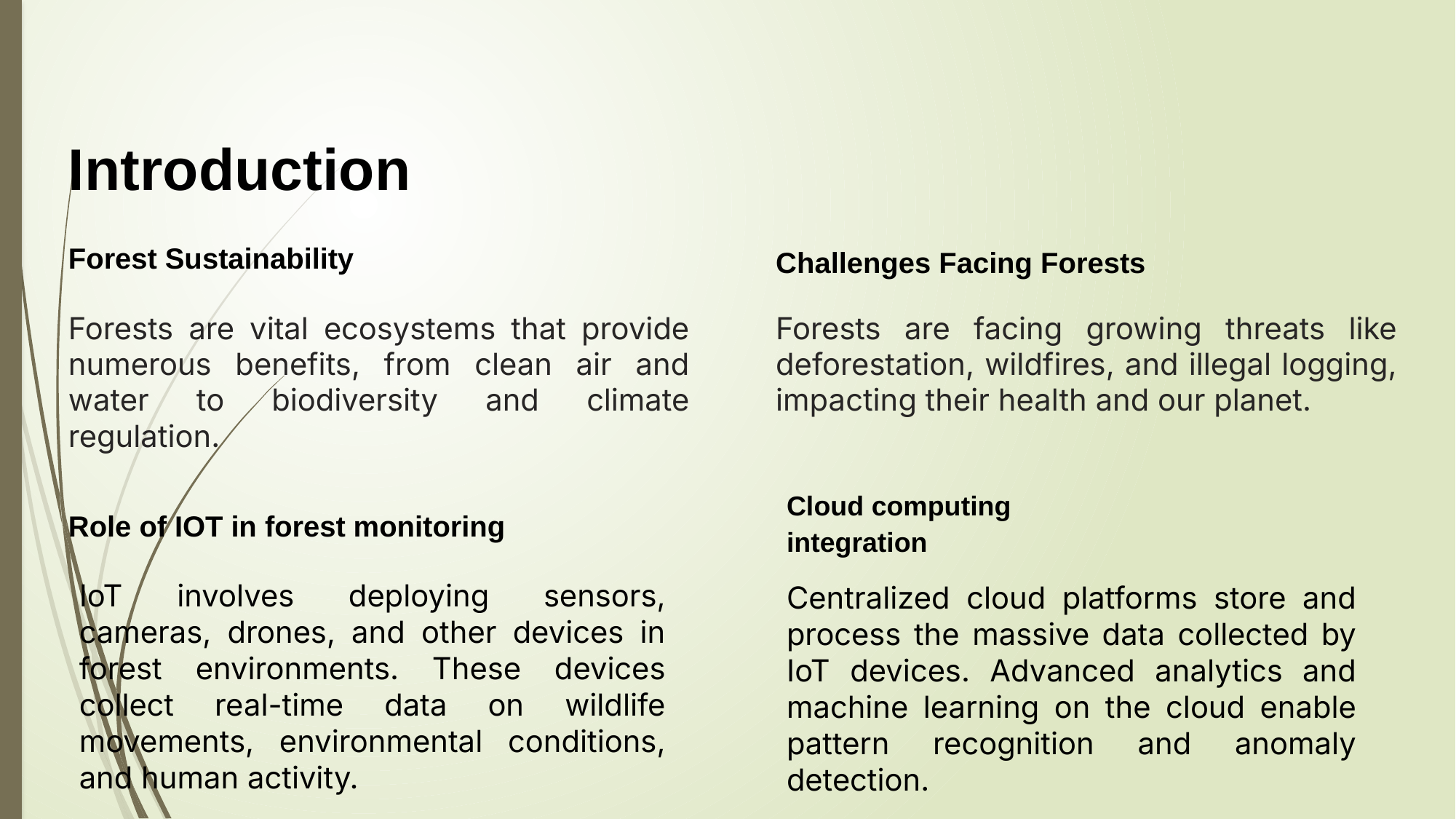

Introduction
Forest Sustainability
Challenges Facing Forests
Forests are facing growing threats like deforestation, wildfires, and illegal logging, impacting their health and our planet.
Forests are vital ecosystems that provide numerous benefits, from clean air and water to biodiversity and climate regulation.
Cloud computing integration

Role of IOT in forest monitoring
IoT involves deploying sensors, cameras, drones, and other devices in forest environments. These devices collect real-time data on wildlife movements, environmental conditions, and human activity.
Centralized cloud platforms store and process the massive data collected by IoT devices. Advanced analytics and machine learning on the cloud enable pattern recognition and anomaly detection.